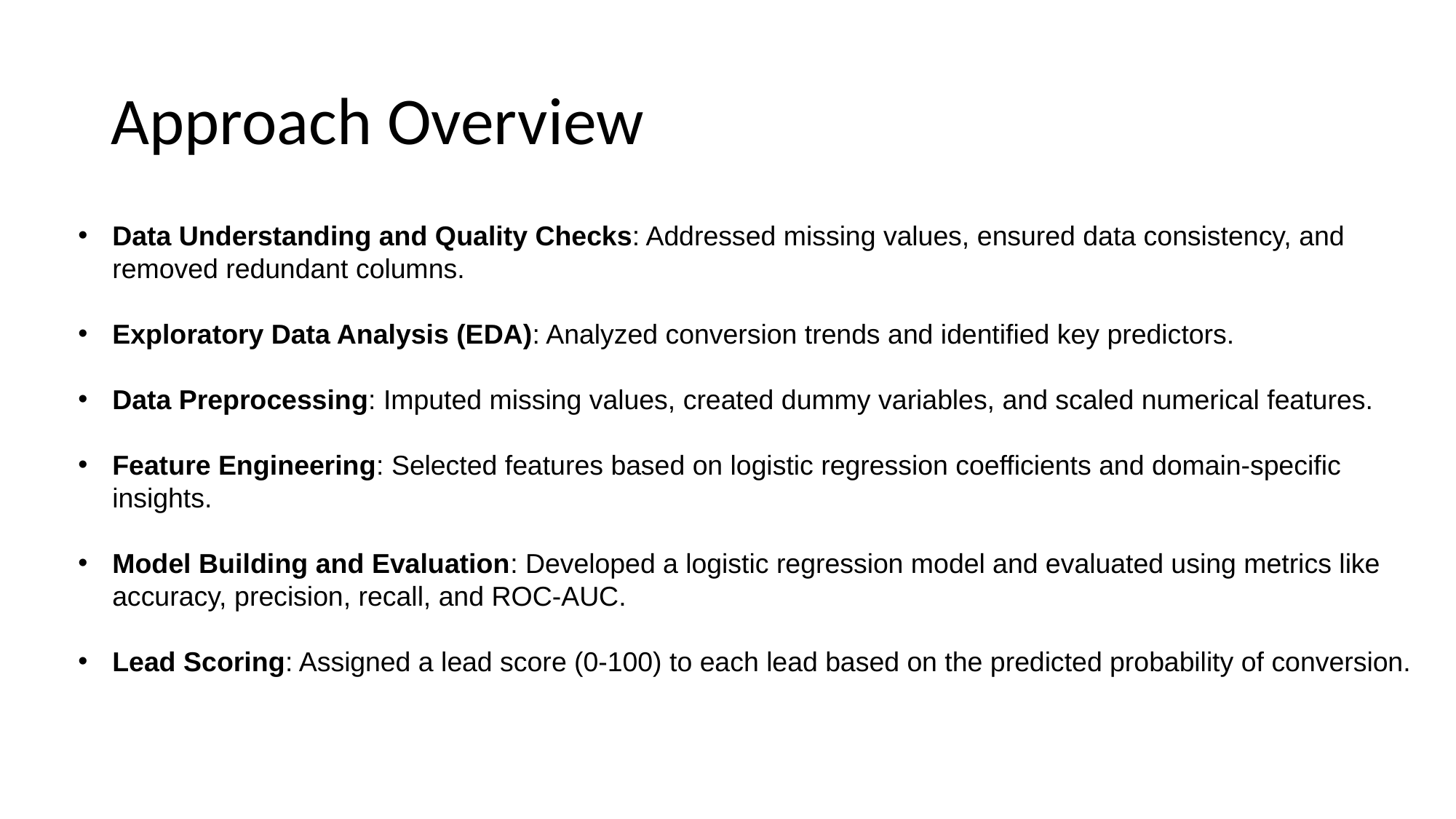

# Approach Overview
Data Understanding and Quality Checks: Addressed missing values, ensured data consistency, and removed redundant columns.

Exploratory Data Analysis (EDA): Analyzed conversion trends and identified key predictors.

Data Preprocessing: Imputed missing values, created dummy variables, and scaled numerical features.

Feature Engineering: Selected features based on logistic regression coefficients and domain-specific insights.

Model Building and Evaluation: Developed a logistic regression model and evaluated using metrics like accuracy, precision, recall, and ROC-AUC.

Lead Scoring: Assigned a lead score (0-100) to each lead based on the predicted probability of conversion.